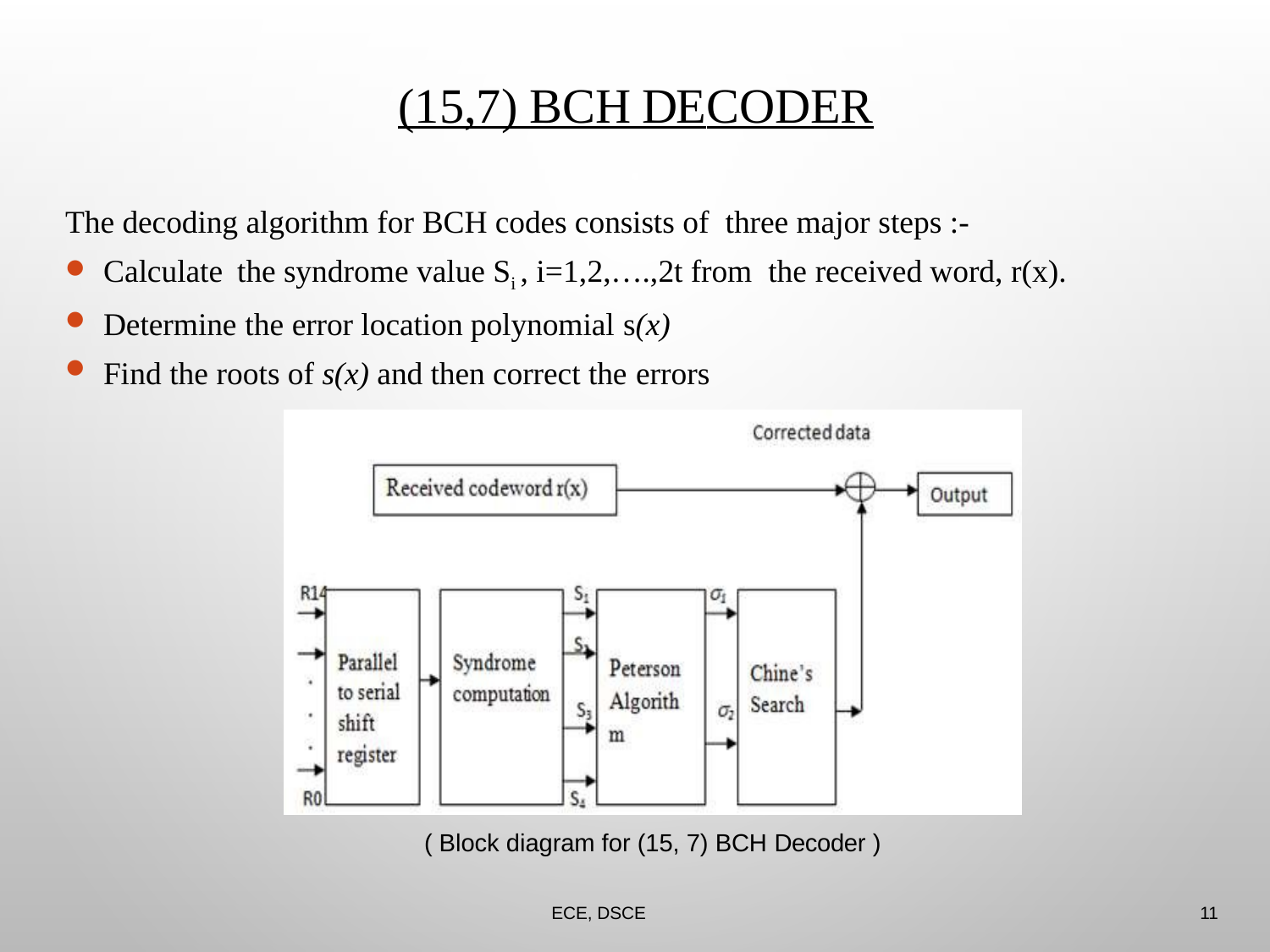

# (15,7) BCH Decoder
The decoding algorithm for BCH codes consists of  three major steps :-
Calculate the syndrome value Si , i=1,2,….,2t from  the received word, r(x).
Determine the error location polynomial s(x)
Find the roots of s(x) and then correct the errors

( Block diagram for (15, 7) BCH Decoder )
ECE, DSCE                                                                                                                  11